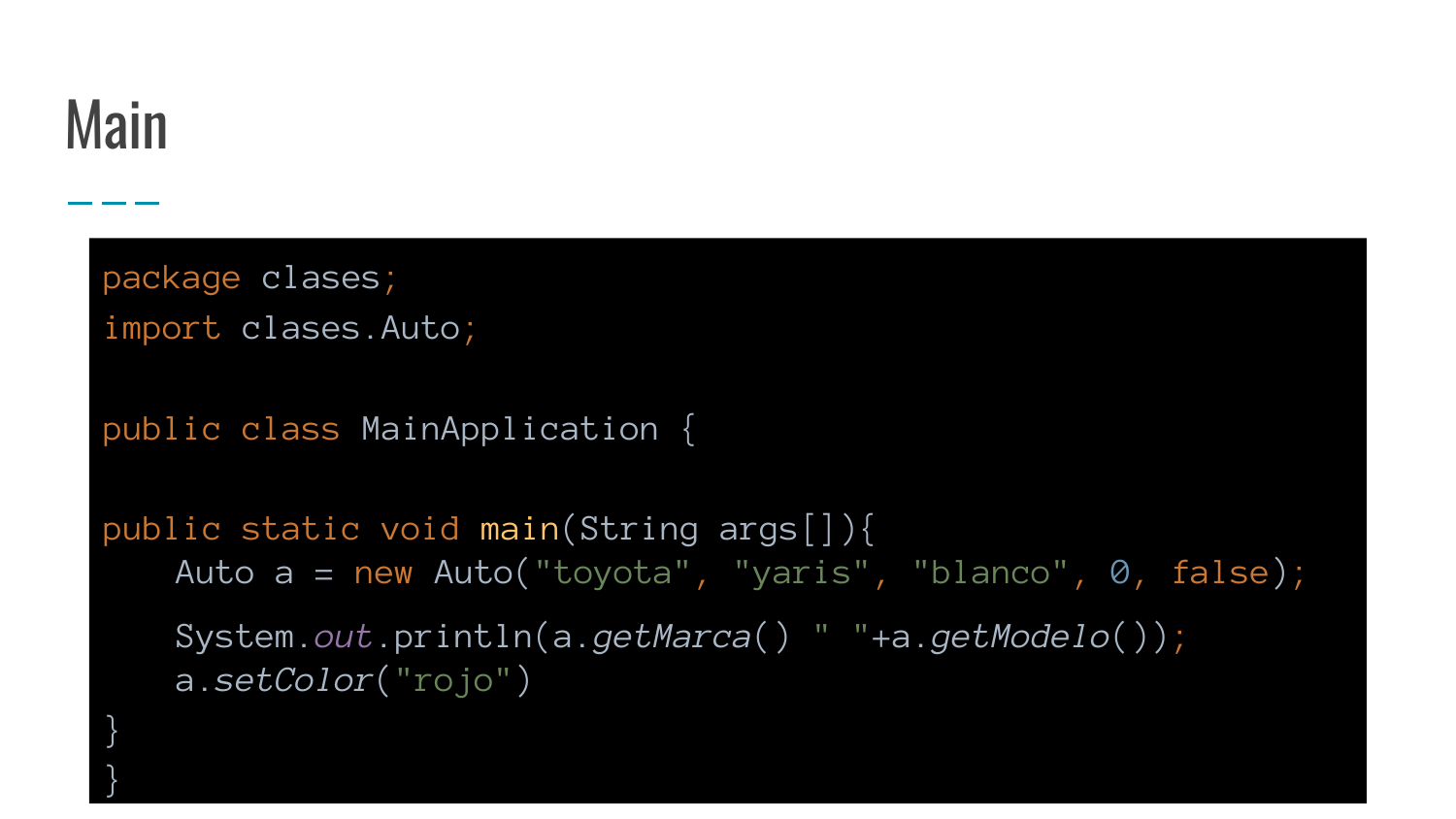

# Main
package clases;
import clases.Auto;
public class MainApplication {

public static void main(String args[]){
Auto a = new Auto("toyota", "yaris", "blanco", 0, false);
System.out.println(a.getMarca() " "+a.getModelo());
a.setColor("rojo")
}
}